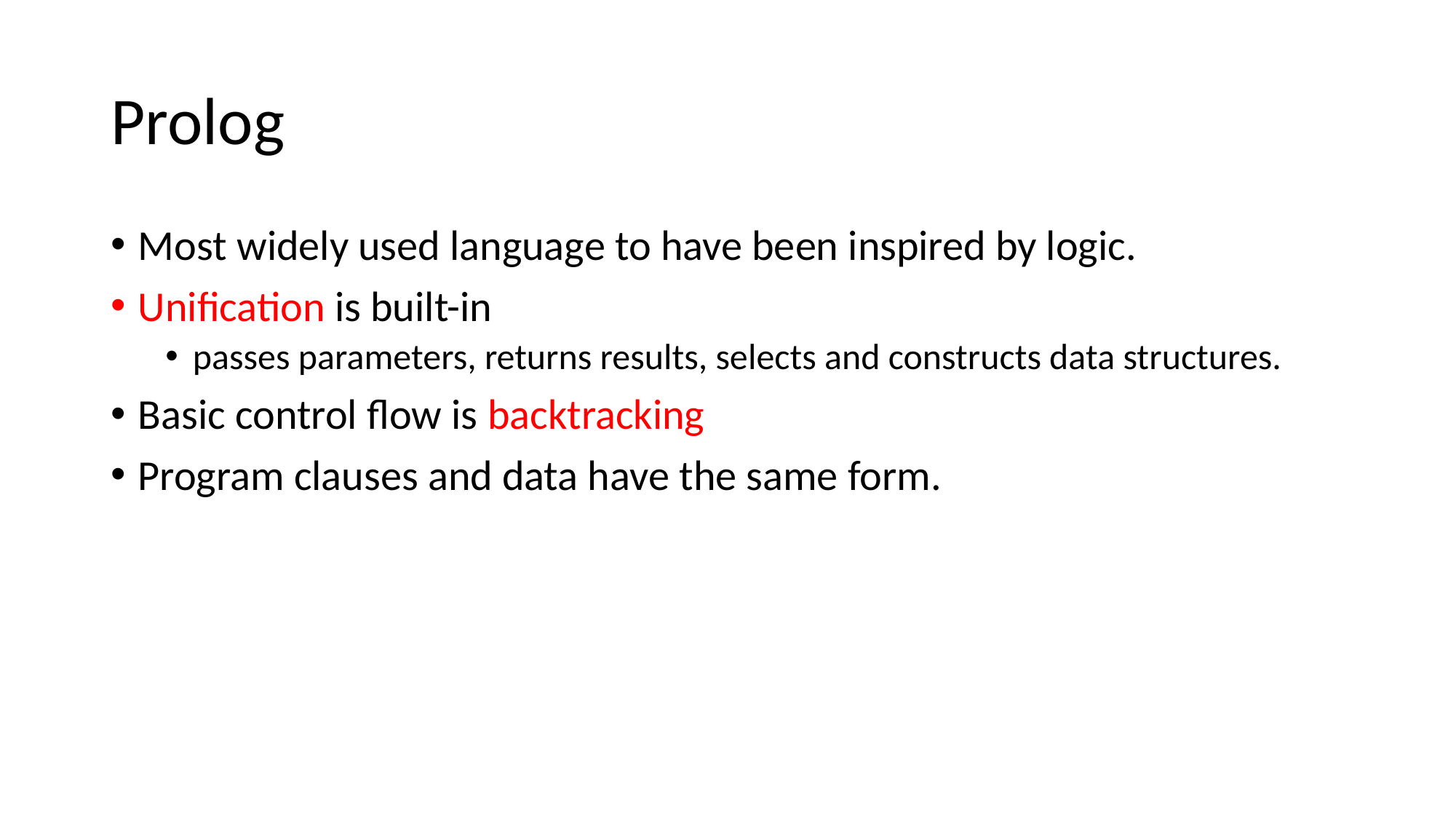

# Prolog
Most widely used language to have been inspired by logic.
Unification is built-in
passes parameters, returns results, selects and constructs data structures.
Basic control flow is backtracking
Program clauses and data have the same form.